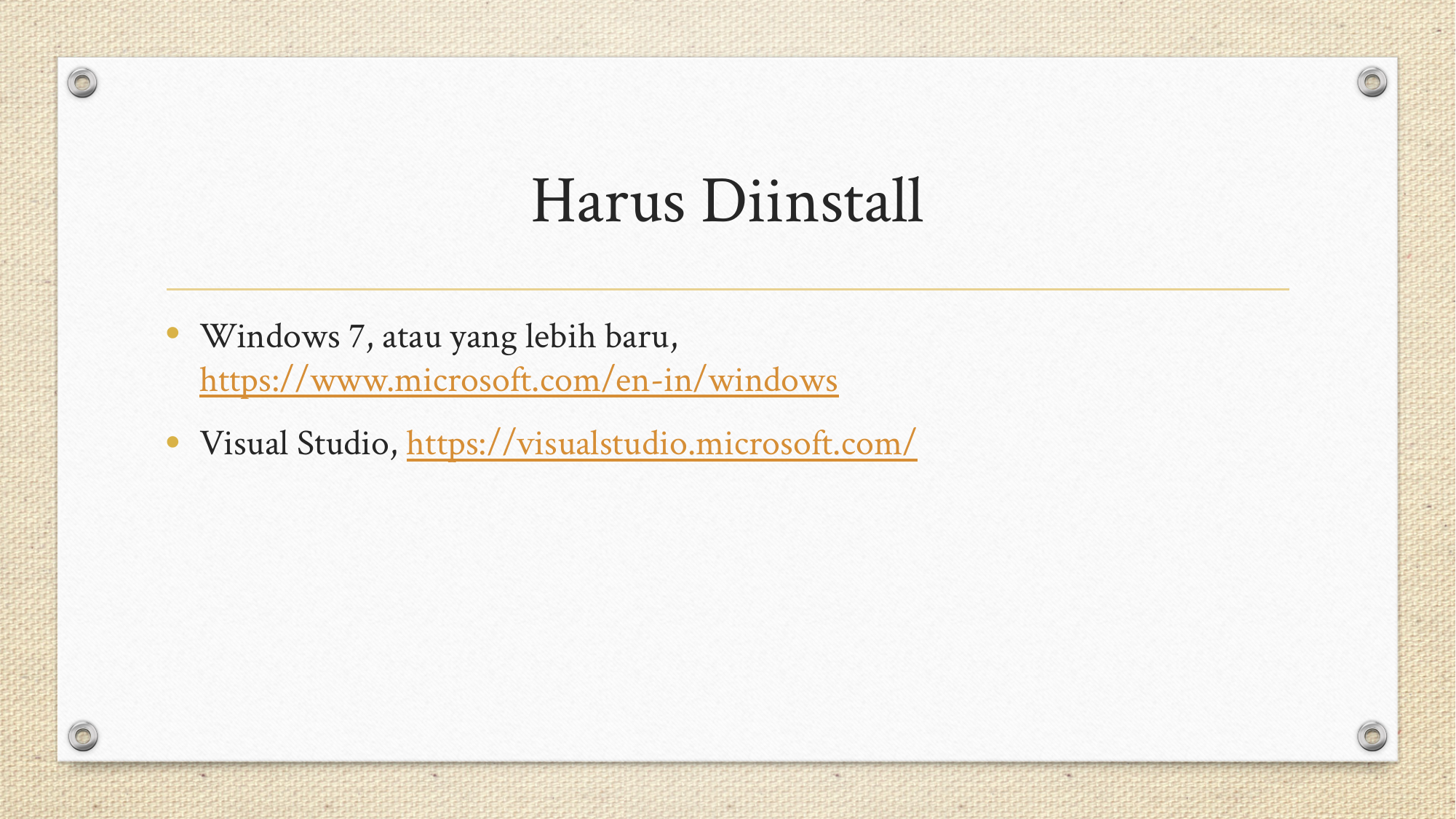

# Harus Diinstall
Windows 7, atau yang lebih baru, https://www.microsoft.com/en-in/windows
Visual Studio, https://visualstudio.microsoft.com/